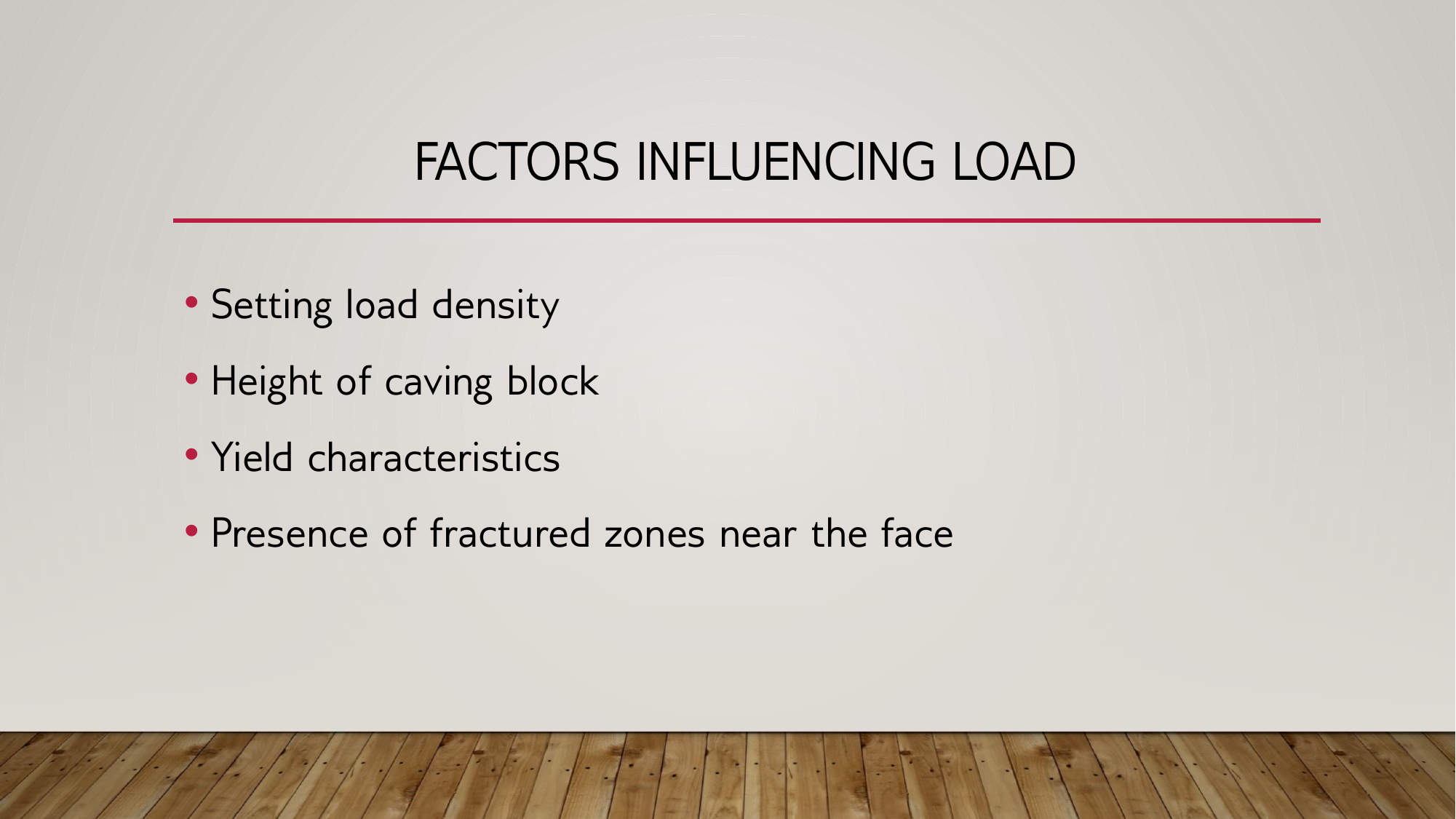

# Factors influencing load
Setting load density
Height of caving block
Yield characteristics
Presence of fractured zones near the face